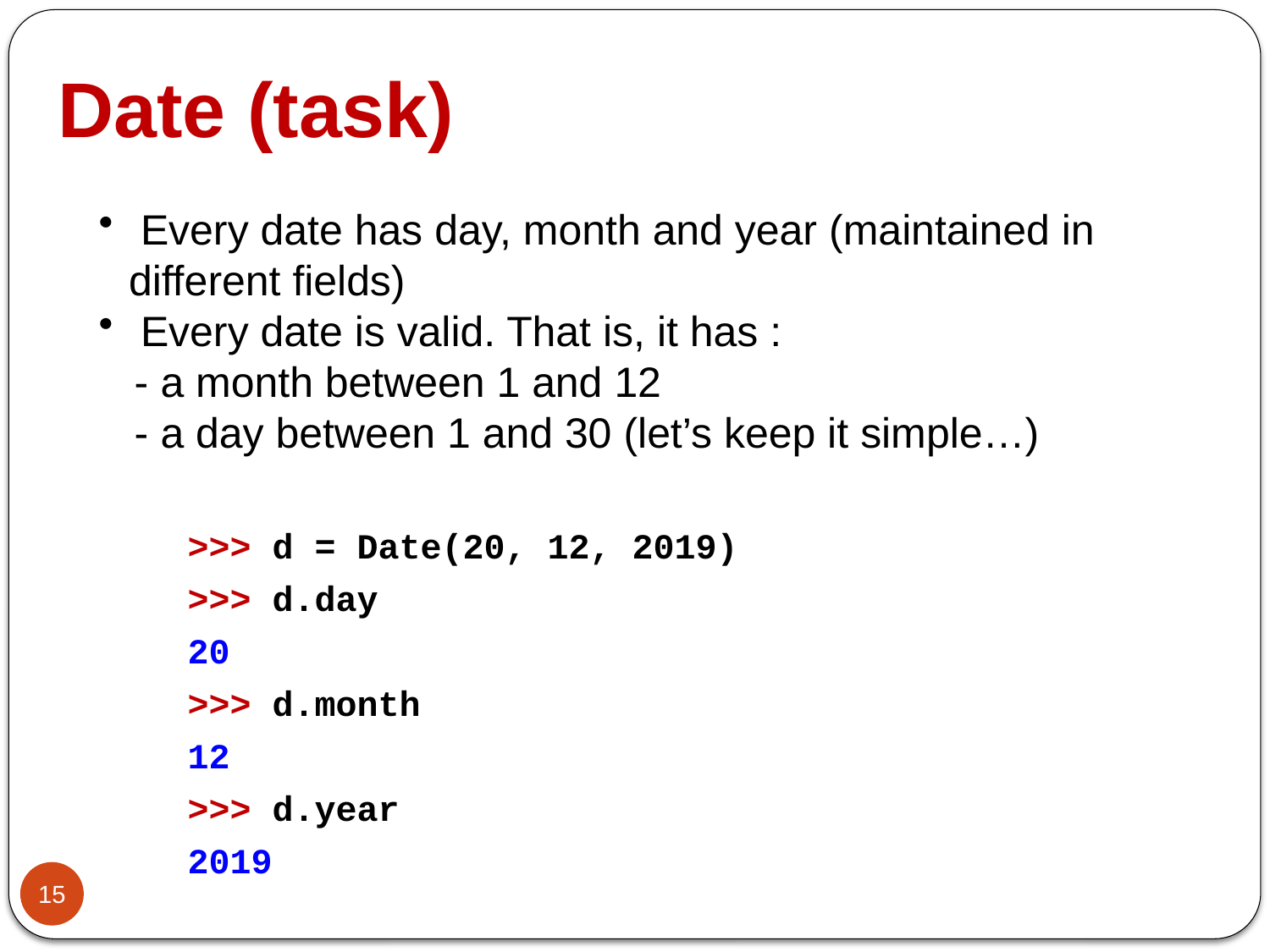

# Date (task)
 Every date has day, month and year (maintained in different fields)
 Every date is valid. That is, it has :
   - a month between 1 and 12
   - a day between 1 and 30 (let’s keep it simple…)
>>> d = Date(20, 12, 2019)
>>> d.day
20
>>> d.month
12
>>> d.year
2019
15